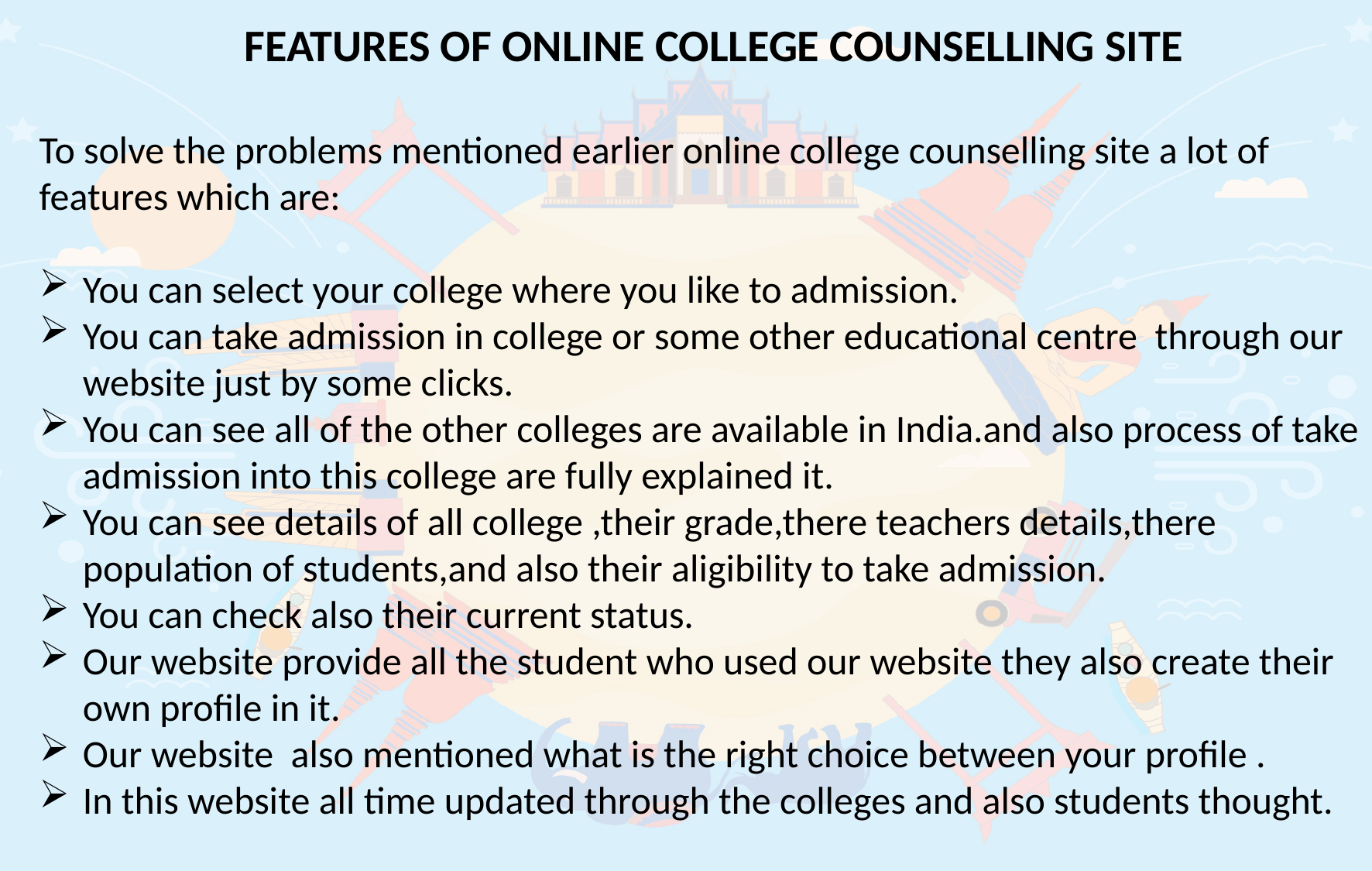

FEATURES OF ONLINE COLLEGE COUNSELLING SITE

To solve the problems mentioned earlier online college counselling site a lot of features which are:

You can select your college where you like to admission.
You can take admission in college or some other educational centre  through our website just by some clicks.
You can see all of the other colleges are available in India.and also process of take admission into this college are fully explained it.
You can see details of all college ,their grade,there teachers details,there population of students,and also their aligibility to take admission.
You can check also their current status.
Our website provide all the student who used our website they also create their own profile in it.
Our website  also mentioned what is the right choice between your profile .
In this website all time updated through the colleges and also students thought.